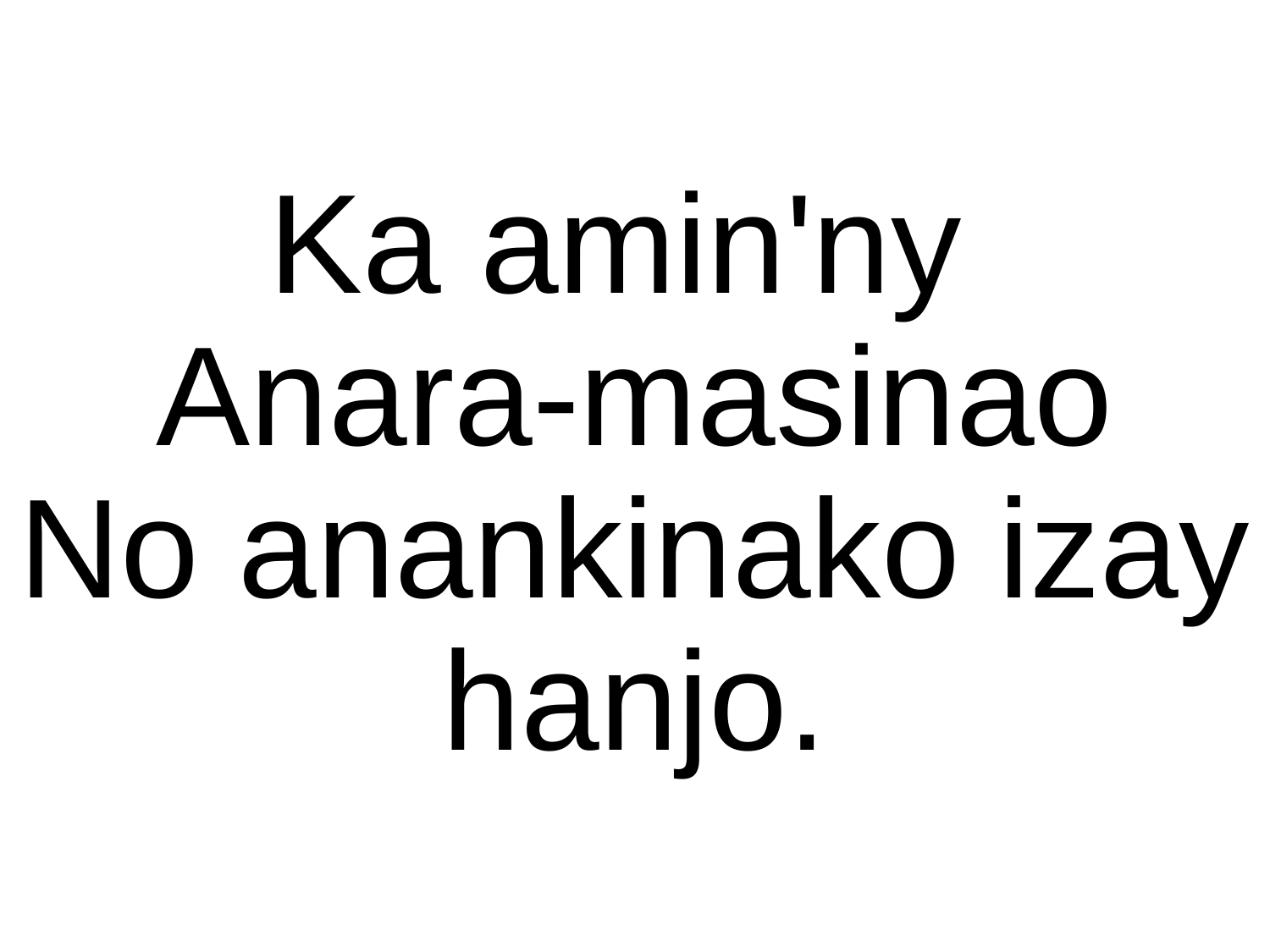

Ka amin'ny
Anara-masinao
No anankinako izay hanjo.